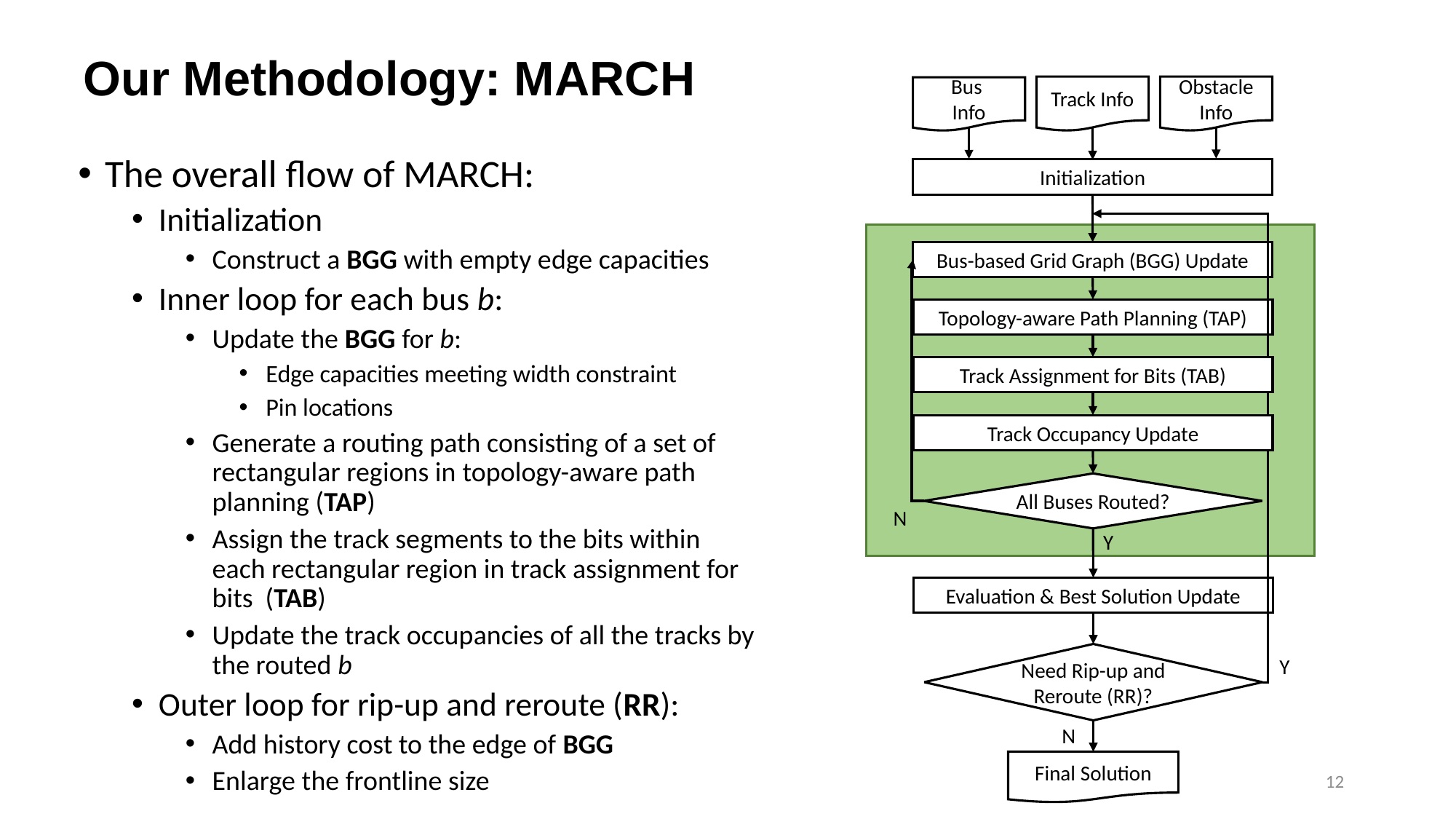

Our Methodology: MARCH
Obstacle Info
Track Info
Bus
Info
Initialization

Bus-based Grid Graph (BGG) Update
Topology-aware Path Planning (TAP)
Track Assignment for Bits (TAB)
Track Occupancy Update
All Buses Routed?
N
Y
Evaluation & Best Solution Update
Need Rip-up and Reroute (RR)?
Y
N
Final Solution
The overall flow of MARCH:
Initialization
Construct a BGG with empty edge capacities
Inner loop for each bus b:
Update the BGG for b:
Edge capacities meeting width constraint
Pin locations
Generate a routing path consisting of a set of rectangular regions in topology-aware path planning (TAP)
Assign the track segments to the bits within each rectangular region in track assignment for bits  (TAB)
Update the track occupancies of all the tracks by the routed b
Outer loop for rip-up and reroute (RR):
Add history cost to the edge of BGG
Enlarge the frontline size
12